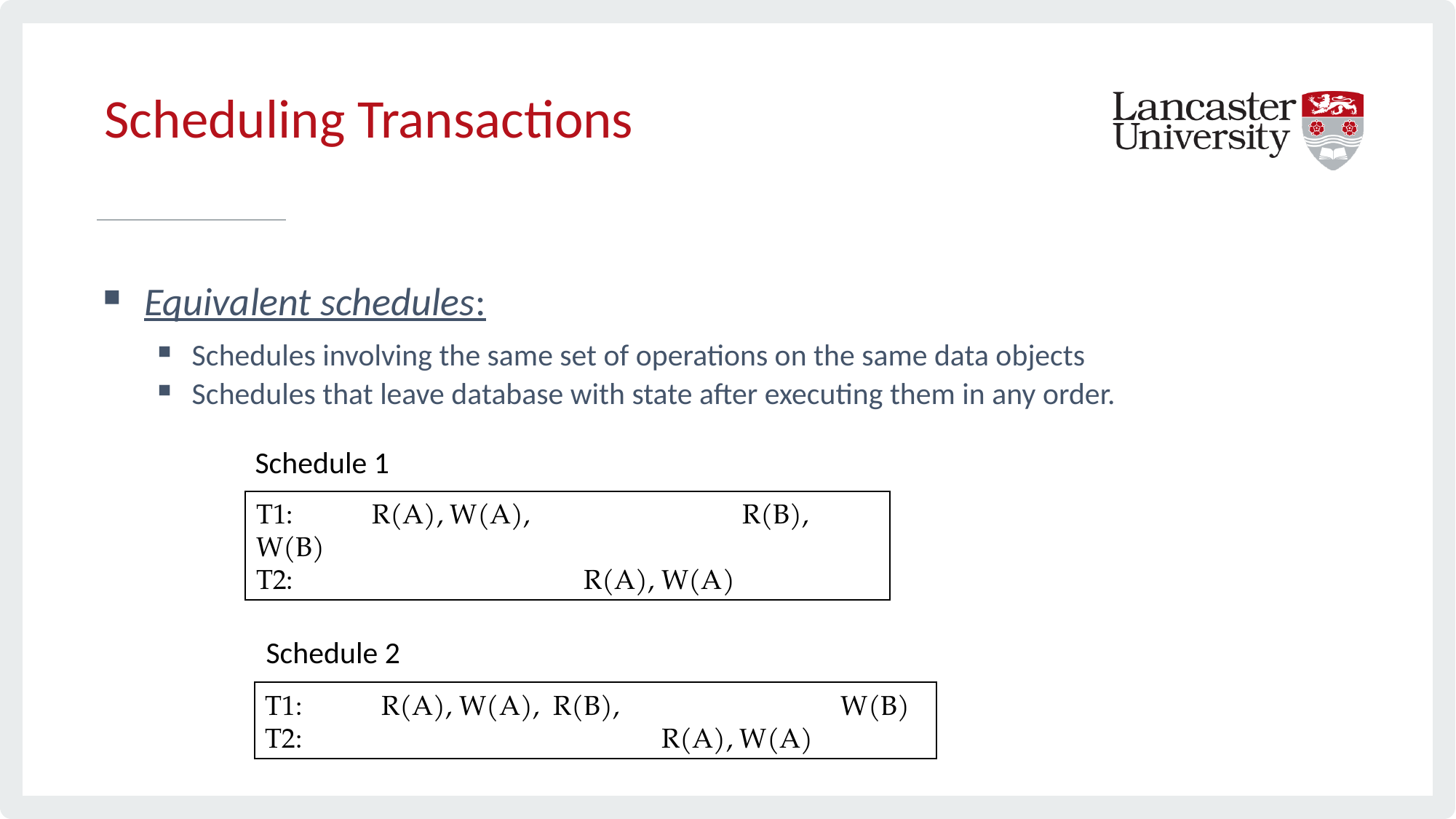

# Scheduling Transactions

Equivalent schedules:
Schedules involving the same set of operations on the same data objects
Schedules that leave database with state after executing them in any order.

Schedule 1
T1:	 R(A), W(A),   	                       R(B), W(B)
T2:	   		R(A), W(A)
Schedule 2
T1:	 R(A), W(A),  R(B),                                W(B)
T2:	   		          R(A), W(A)